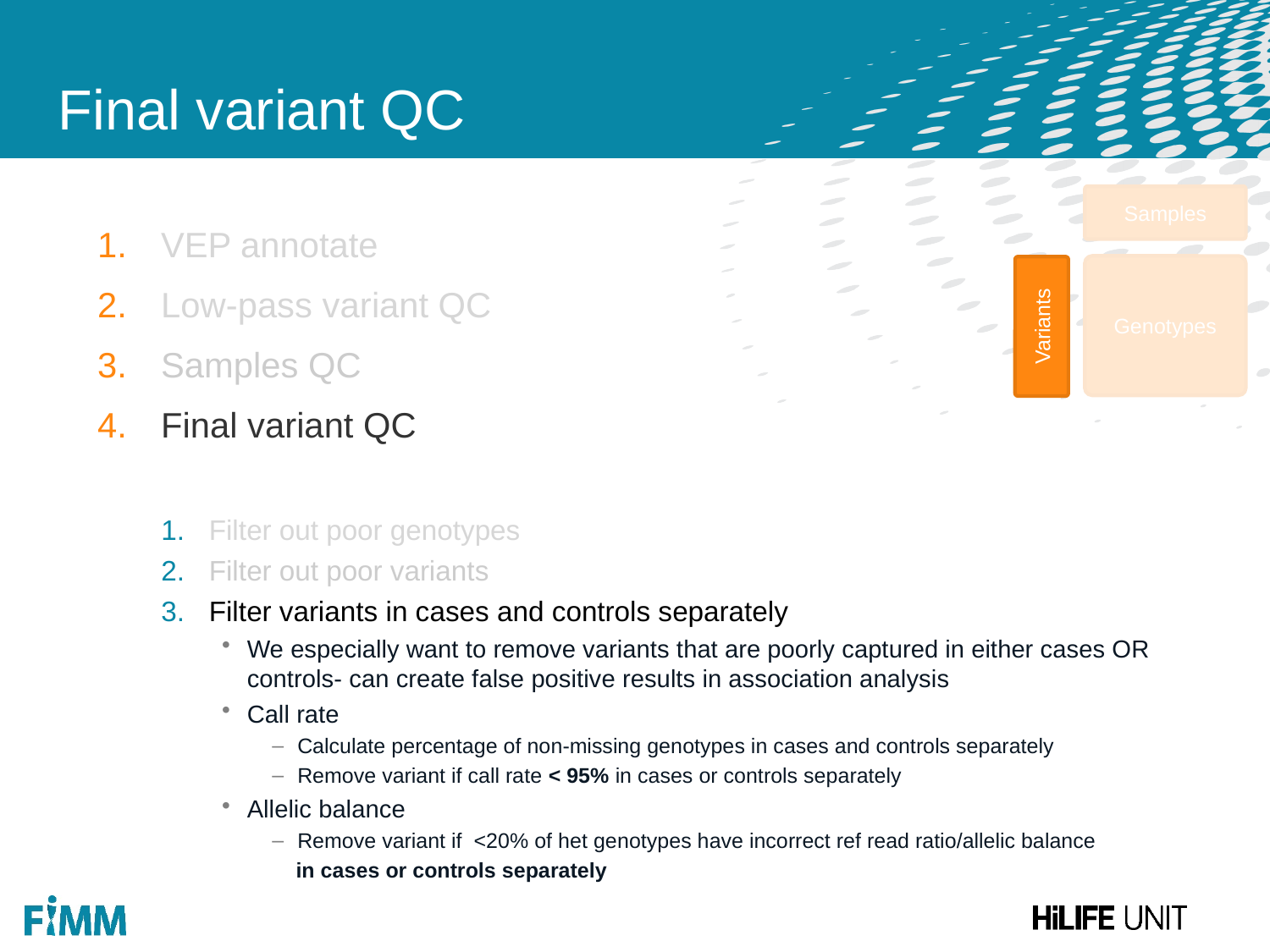

# Final variant QC
VEP annotate
Low-pass variant QC
Samples QC
Final variant QC

Filter out poor genotypes
Filter out poor variants
Filter variants in cases and controls separately
We especially want to remove variants that are poorly captured in either cases OR controls- can create false positive results in association analysis
Call rate
Calculate percentage of non-missing genotypes in cases and controls separately
Remove variant if call rate < 95% in cases or controls separately
Allelic balance
Remove variant if  <20% of het genotypes have incorrect ref read ratio/allelic balance
    in cases or controls separately

Samples
Genotypes
Variants